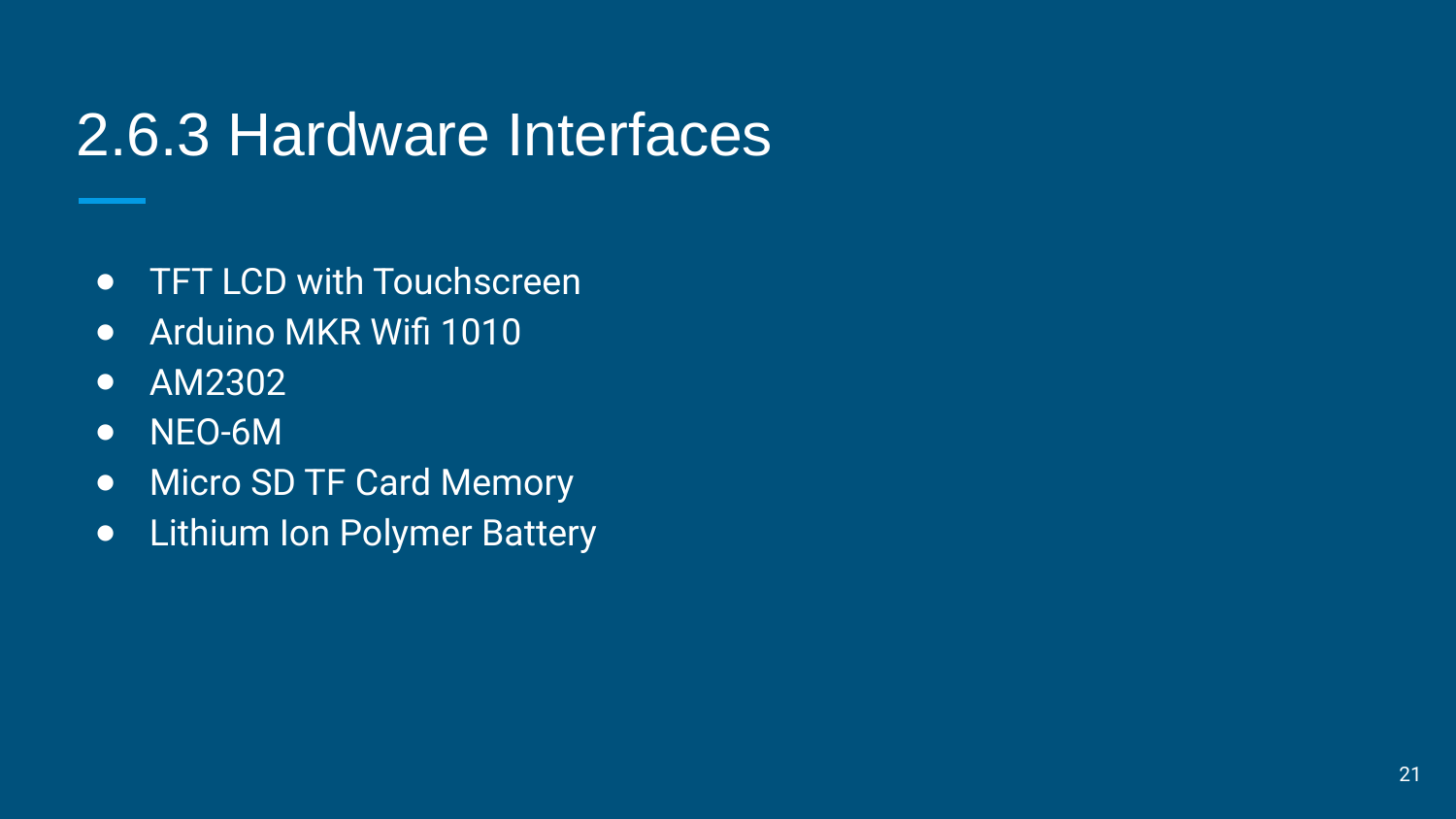

# 2.6.3 Hardware Interfaces
TFT LCD with Touchscreen
Arduino MKR Wifi 1010
AM2302
NEO-6M
Micro SD TF Card Memory
Lithium Ion Polymer Battery
21